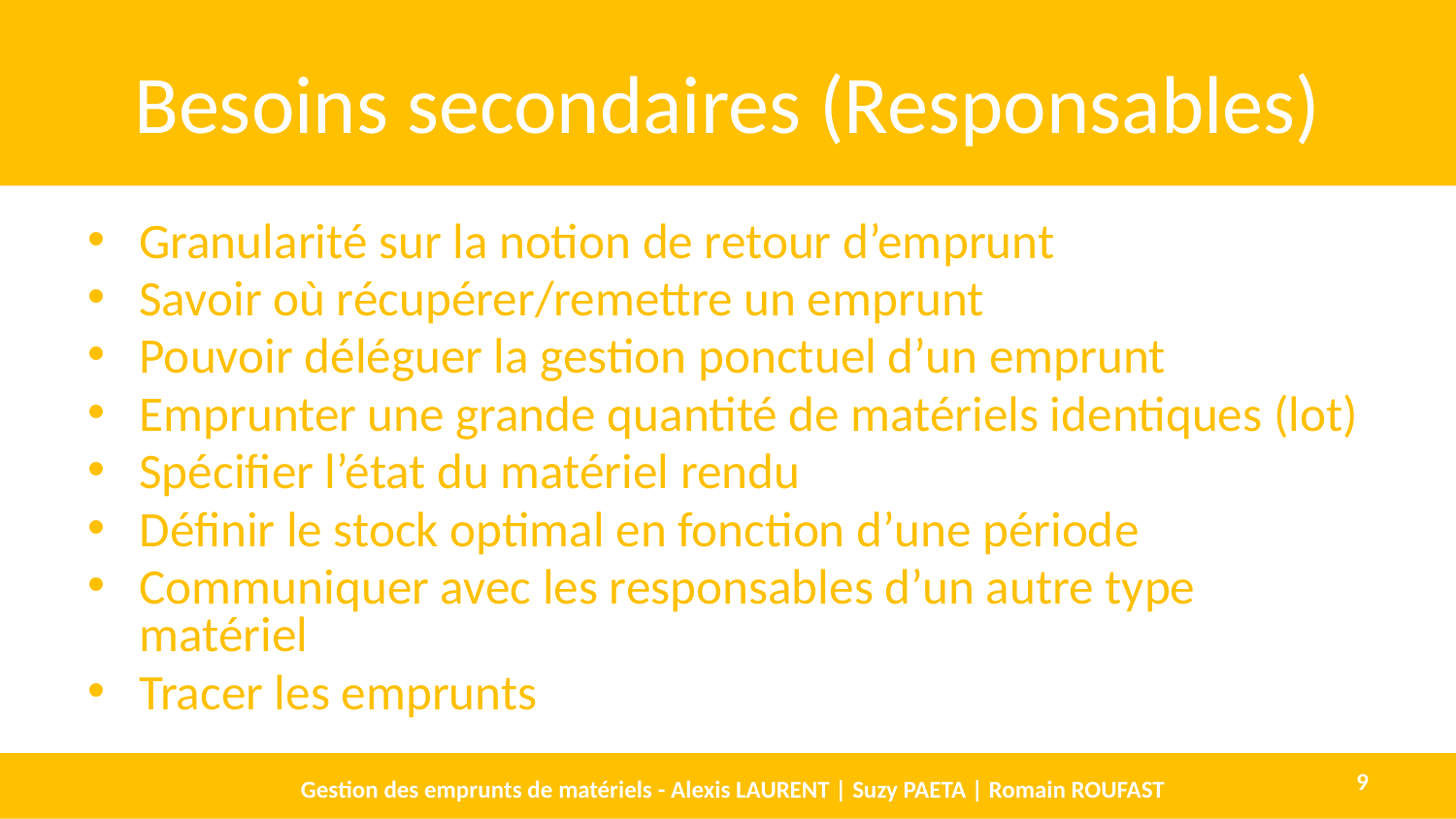

# Besoins secondaires (Responsables)
Granularité sur la notion de retour d’emprunt
Savoir où récupérer/remettre un emprunt
Pouvoir déléguer la gestion ponctuel d’un emprunt
Emprunter une grande quantité de matériels identiques (lot)
Spécifier l’état du matériel rendu
Définir le stock optimal en fonction d’une période
Communiquer avec les responsables d’un autre type matériel
Tracer les emprunts

Gestion des emprunts de matériels - Alexis LAURENT | Suzy PAETA | Romain ROUFAST
9